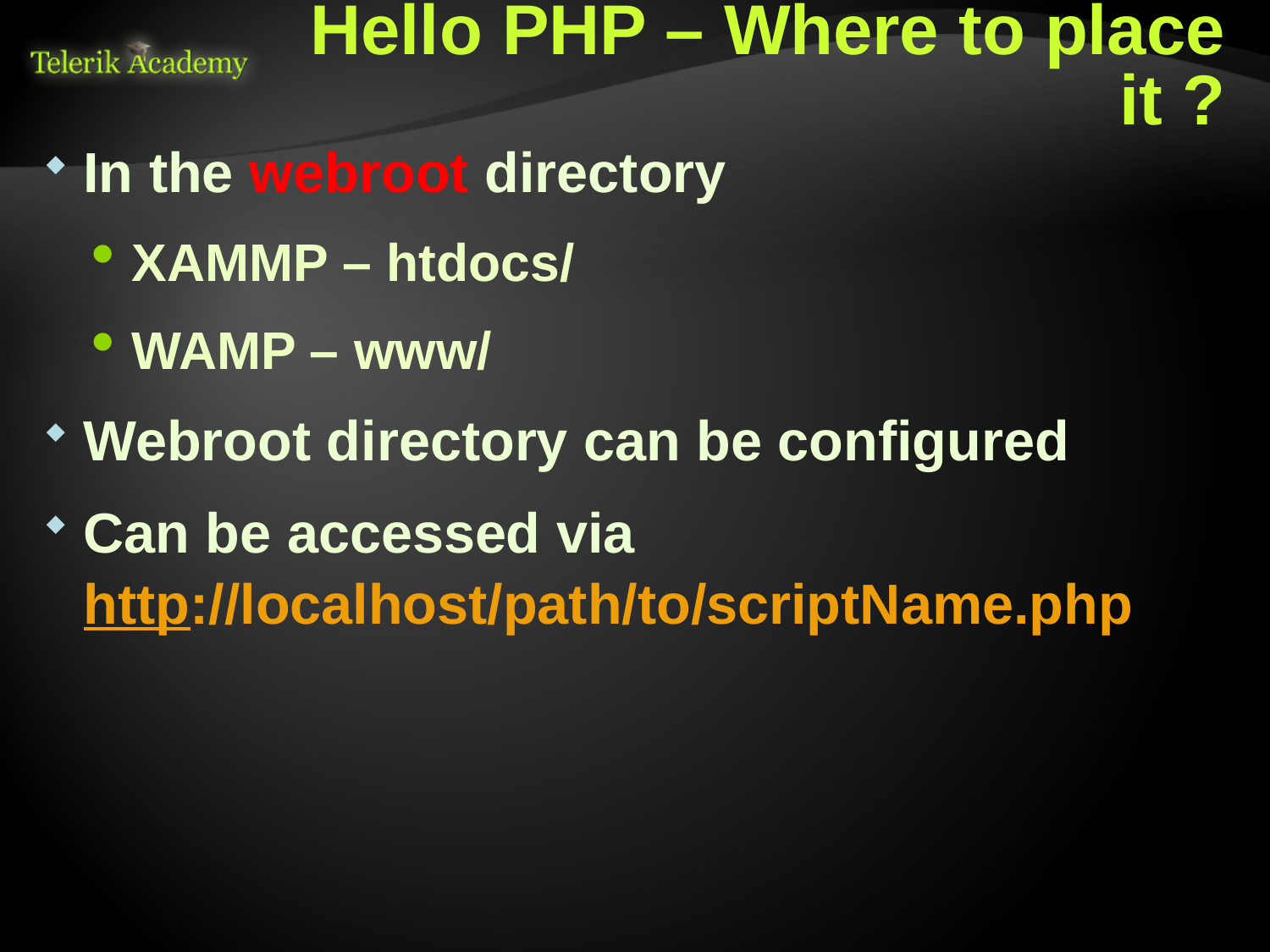

# Hello PHP – Where to place it ?
In the webroot directory
XAMMP – htdocs/
WAMP – www/
Webroot directory can be configured
Can be accessed via http://localhost/path/to/scriptName.php